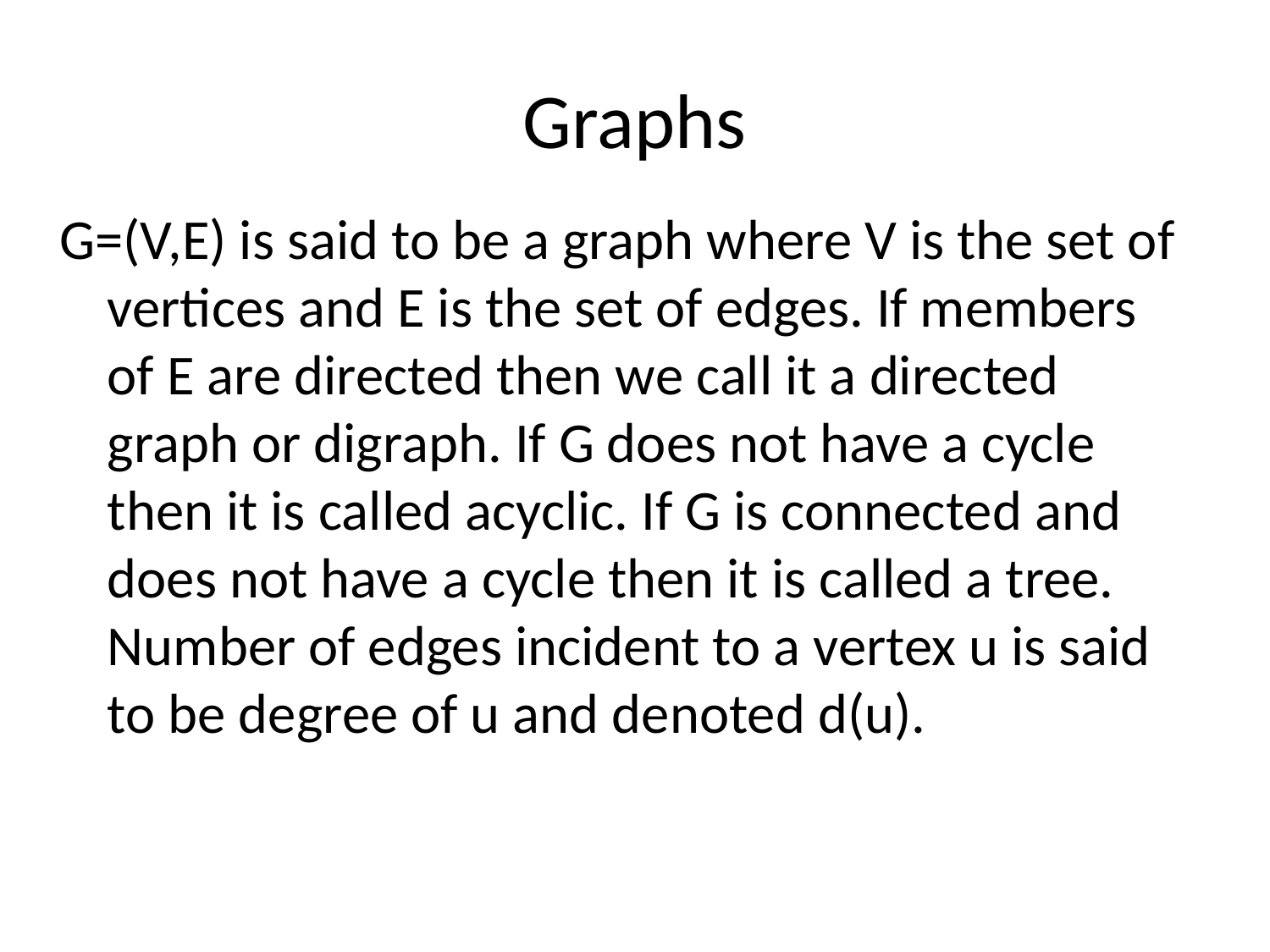

# Graphs
G=(V,E) is said to be a graph where V is the set of vertices and E is the set of edges. If members of E are directed then we call it a directed graph or digraph. If G does not have a cycle then it is called acyclic. If G is connected and does not have a cycle then it is called a tree. Number of edges incident to a vertex u is said to be degree of u and denoted d(u).